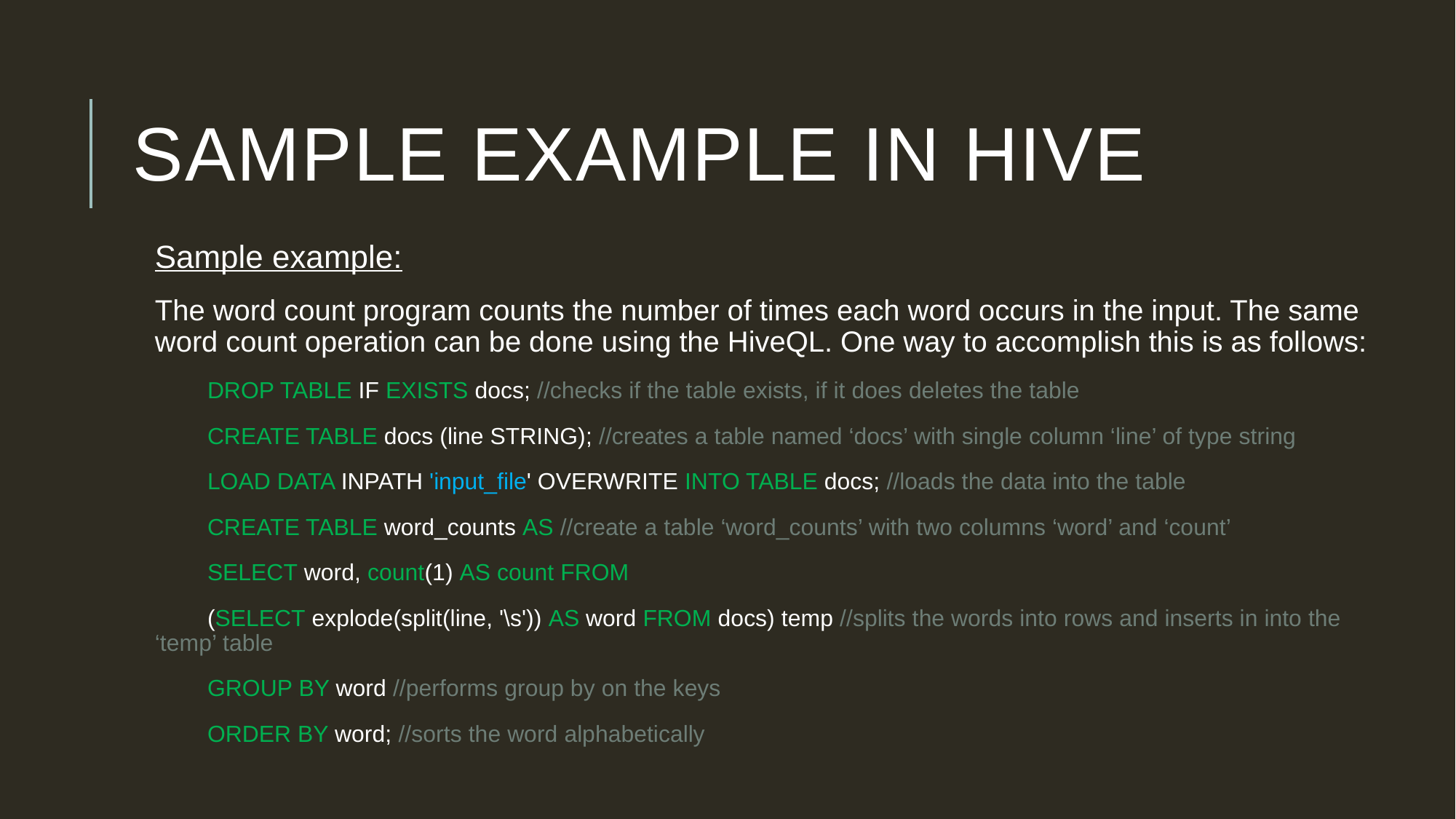

# SAMPLE example IN HIVE
Sample example:
The word count program counts the number of times each word occurs in the input. The same word count operation can be done using the HiveQL. One way to accomplish this is as follows:
        DROP TABLE IF EXISTS docs; //checks if the table exists, if it does deletes the table
        CREATE TABLE docs (line STRING); //creates a table named ‘docs’ with single column ‘line’ of type string
        LOAD DATA INPATH 'input_file' OVERWRITE INTO TABLE docs; //loads the data into the table
        CREATE TABLE word_counts AS //create a table ‘word_counts’ with two columns ‘word’ and ‘count’
        SELECT word, count(1) AS count FROM
        (SELECT explode(split(line, '\s')) AS word FROM docs) temp //splits the words into rows and inserts in into the ‘temp’ table
        GROUP BY word //performs group by on the keys
        ORDER BY word; //sorts the word alphabetically